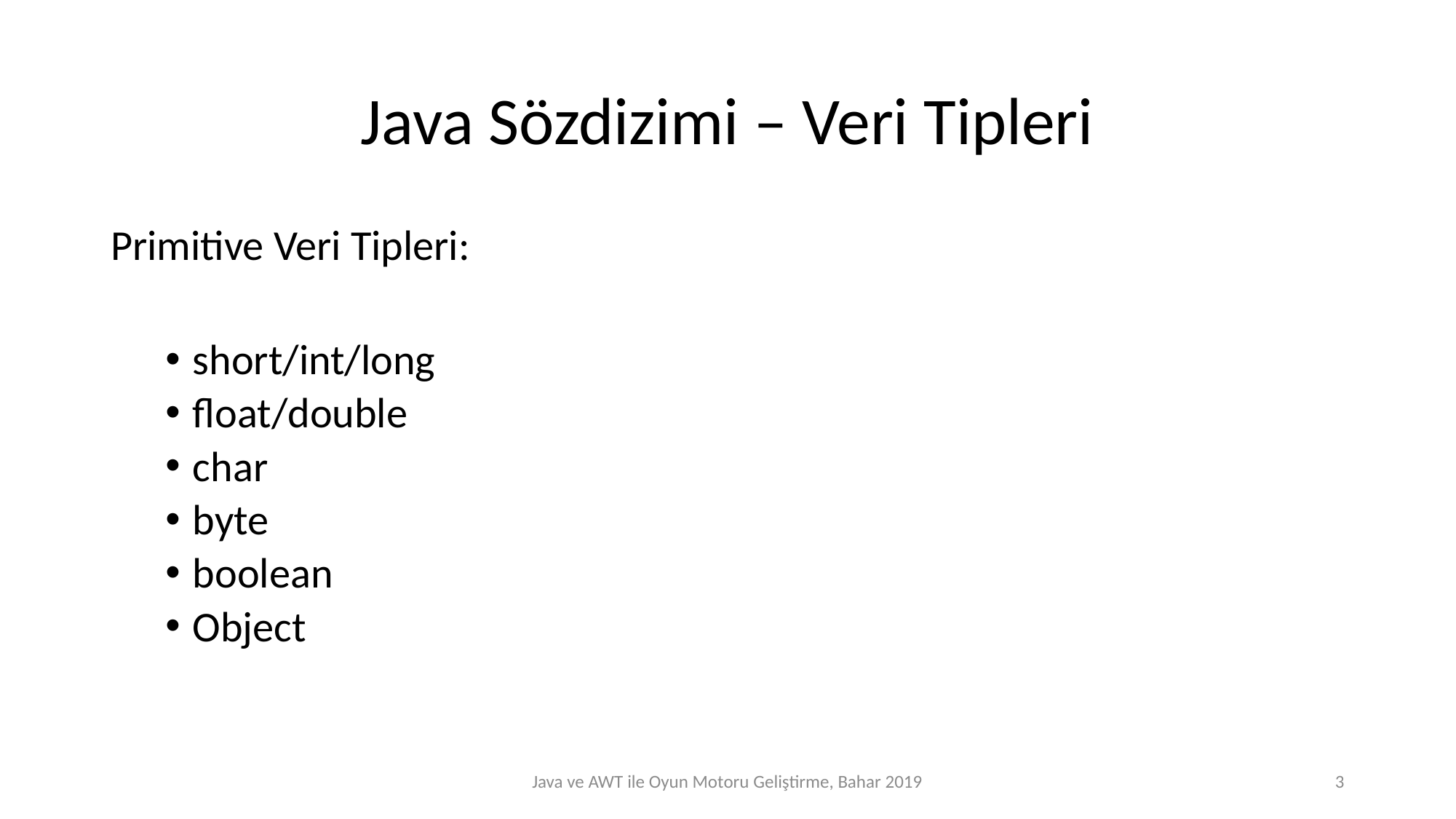

# Java Sözdizimi – Veri Tipleri
Primitive Veri Tipleri:

short/int/long
float/double
char
byte
boolean
Object
Java ve AWT ile Oyun Motoru Geliştirme, Bahar 2019
3